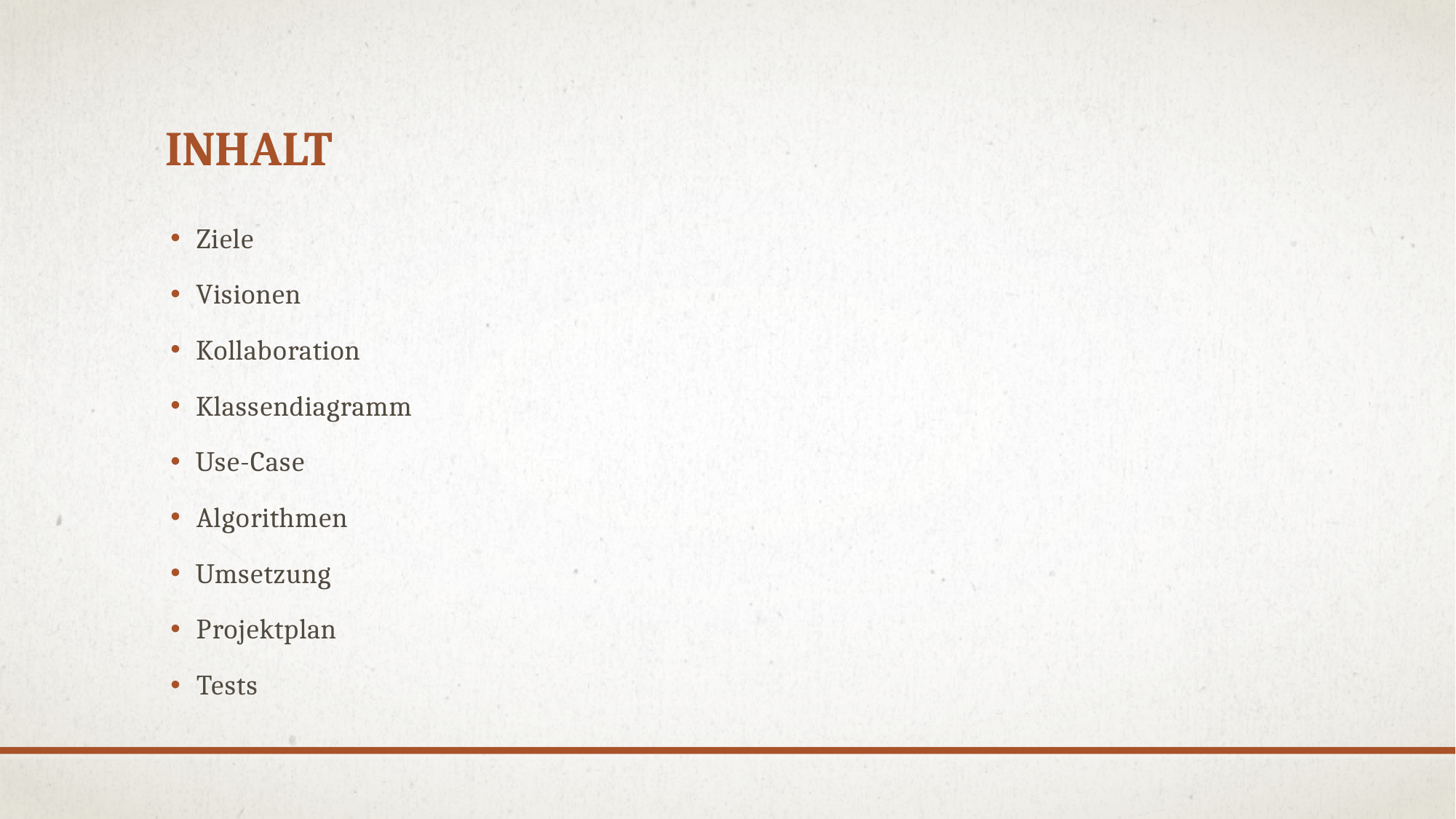

# Inhalt
Ziele
Visionen
Kollaboration
Klassendiagramm
Use-Case
Algorithmen
Umsetzung
Projektplan
Tests